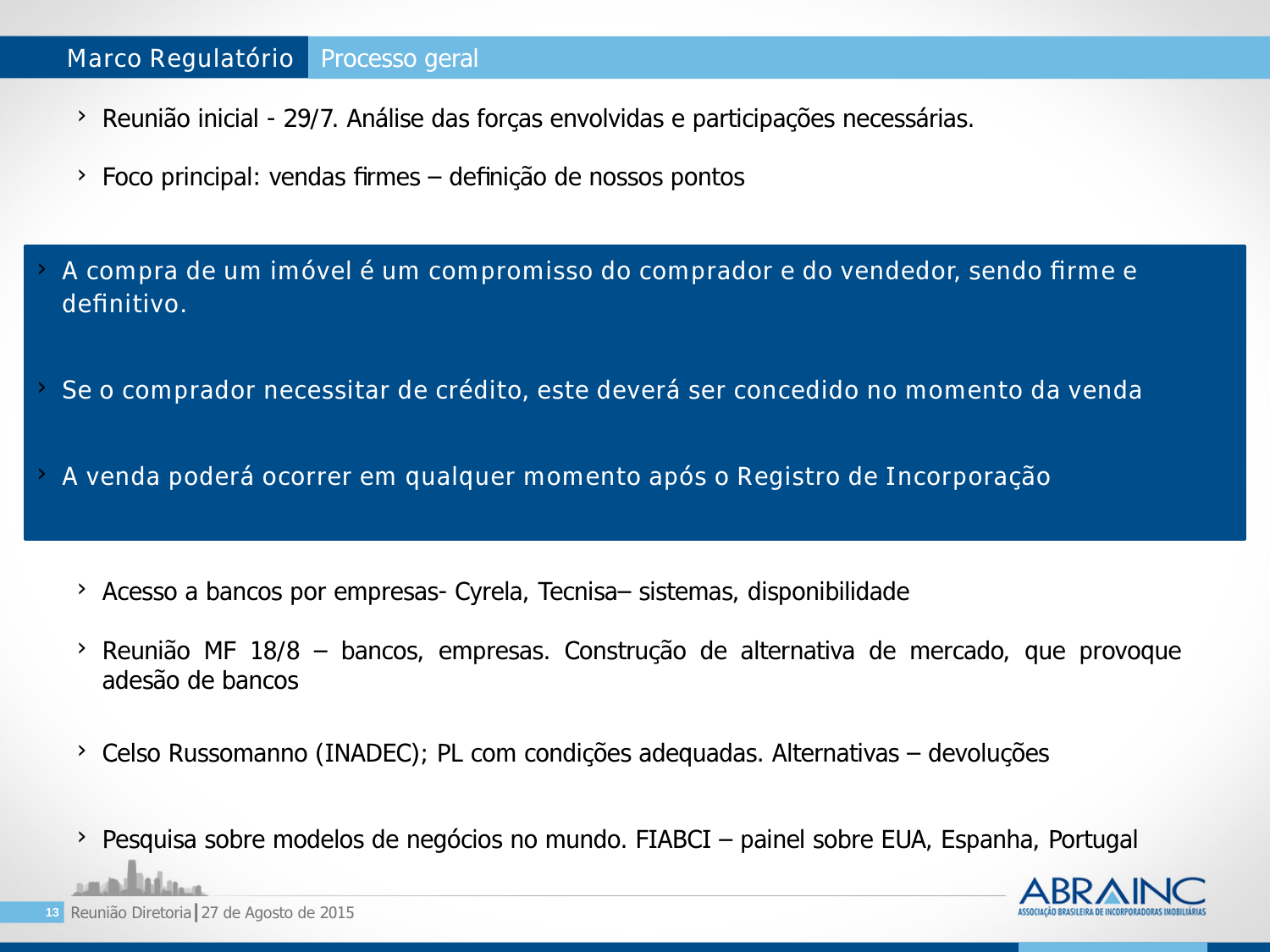

Marco Regulatório
Processo geral

Reunião inicial - 29/7. Análise das forças envolvidas e participações necessárias.

Foco principal: vendas firmes – definição de nossos pontos

Acesso a bancos por empresas- Cyrela, Tecnisa– sistemas, disponibilidade

Reunião MF 18/8 – bancos, empresas. Construção de alternativa de mercado, que provoque adesão de bancos

Celso Russomanno (INADEC); PL com condições adequadas. Alternativas – devoluções

Pesquisa sobre modelos de negócios no mundo. FIABCI – painel sobre EUA, Espanha, Portugal

A compra de um imóvel é um compromisso do comprador e do vendedor, sendo firme e definitivo.

Se o comprador necessitar de crédito, este deverá ser concedido no momento da venda

A venda poderá ocorrer em qualquer momento após o Registro de Incorporação